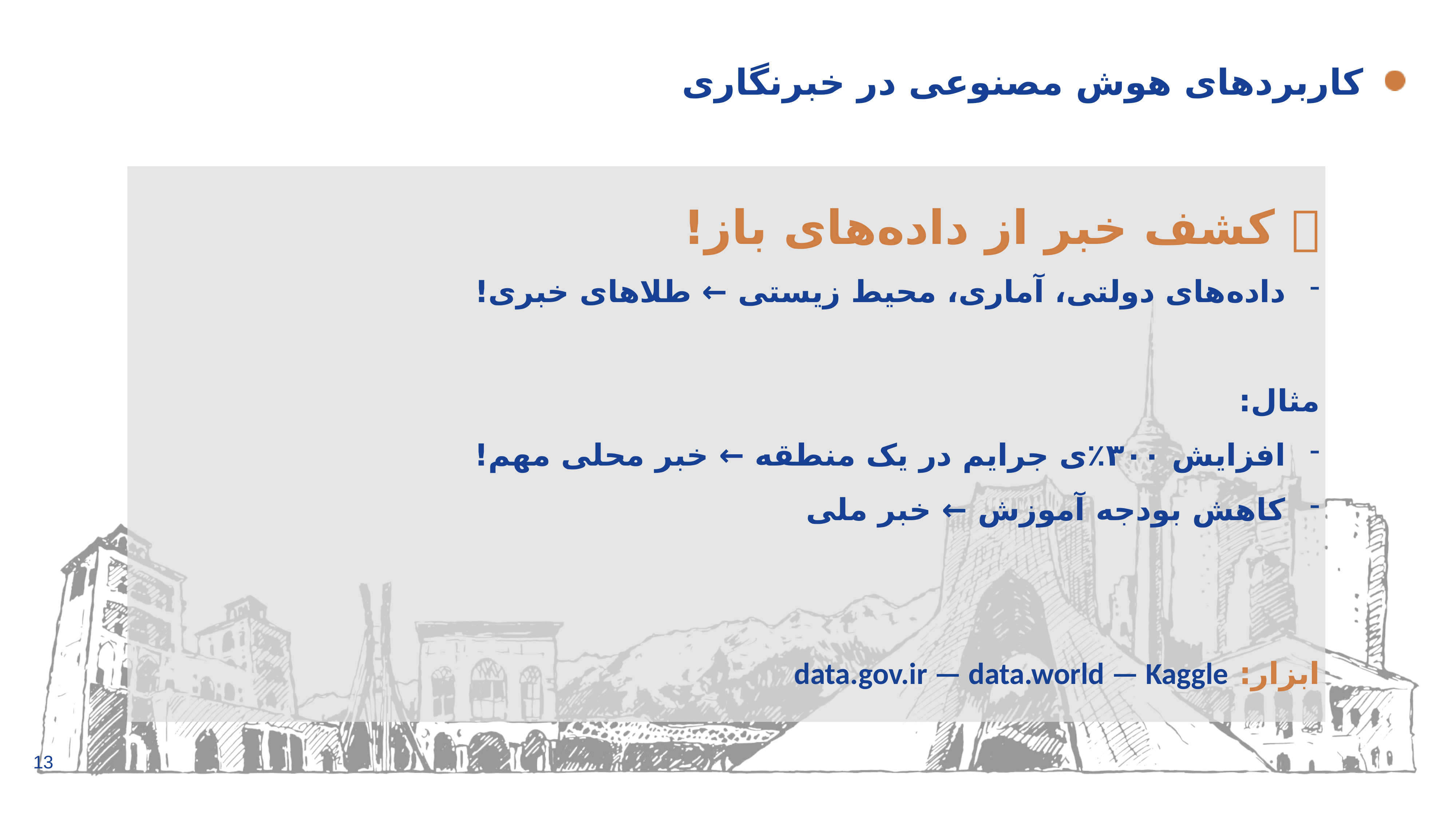

# کاربردهای هوش مصنوعی در خبرنگاری
🔍 کشف خبر از داده‌های باز!
داده‌های دولتی، آماری، محیط زیستی ← طلاهای خبری!

مثال:
افزایش ۳۰۰٪ی جرایم در یک منطقه ← خبر محلی مهم!
کاهش بودجه آموزش ← خبر ملی

ابزار: data.gov.ir — data.world — Kaggle
13